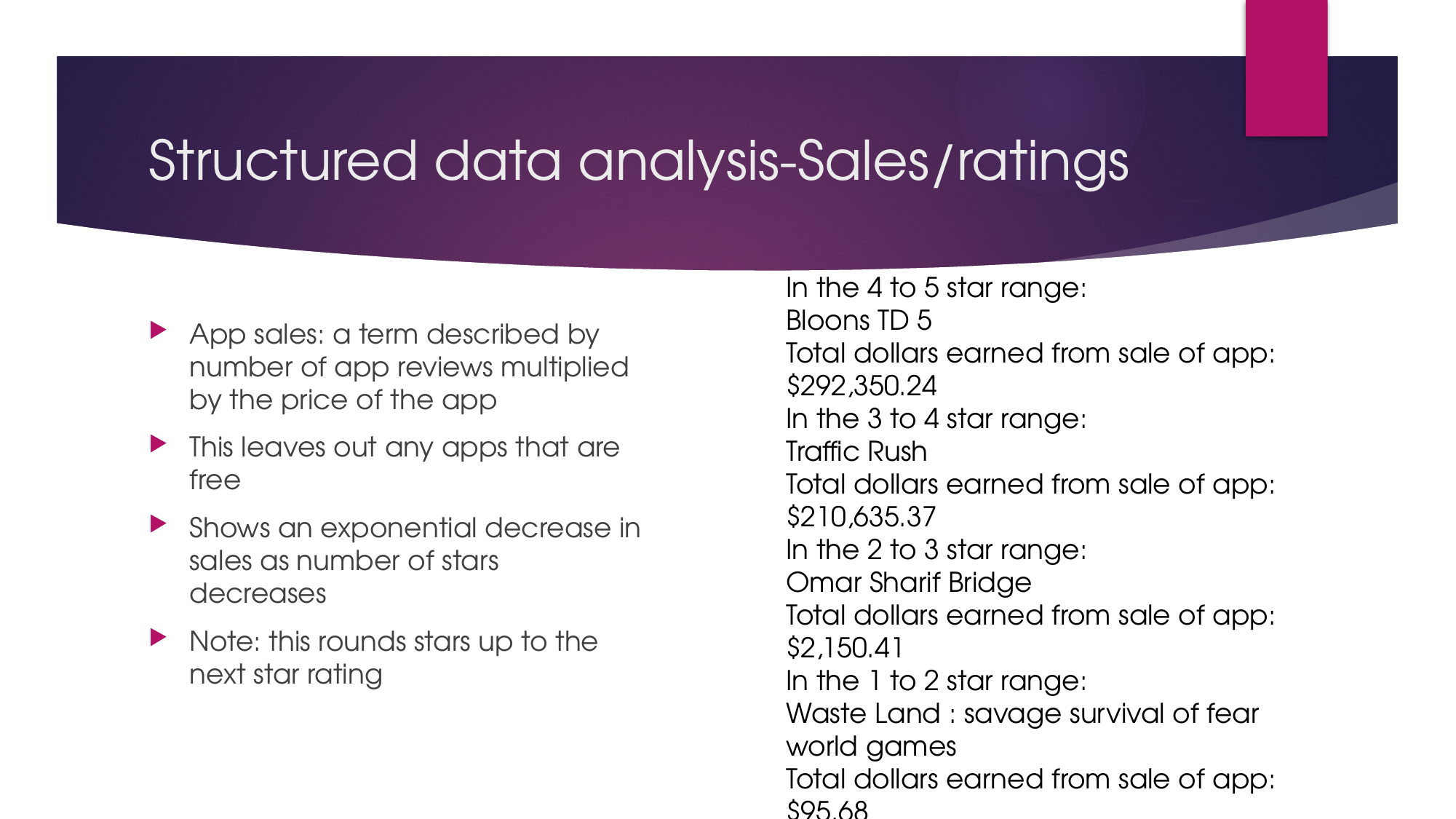

# Structured data analysis-Sales/ratings
In the 4 to 5 star range:
Bloons TD 5
Total dollars earned from sale of app: $292,350.24
In the 3 to 4 star range:
Traffic Rush
Total dollars earned from sale of app: $210,635.37
In the 2 to 3 star range:
Omar Sharif Bridge
Total dollars earned from sale of app: $2,150.41
In the 1 to 2 star range:
Waste Land : savage survival of fear world games
Total dollars earned from sale of app: $95.68
App sales: a term described by number of app reviews multiplied by the price of the app
This leaves out any apps that are free
Shows an exponential decrease in sales as number of stars decreases
Note: this rounds stars up to the next star rating